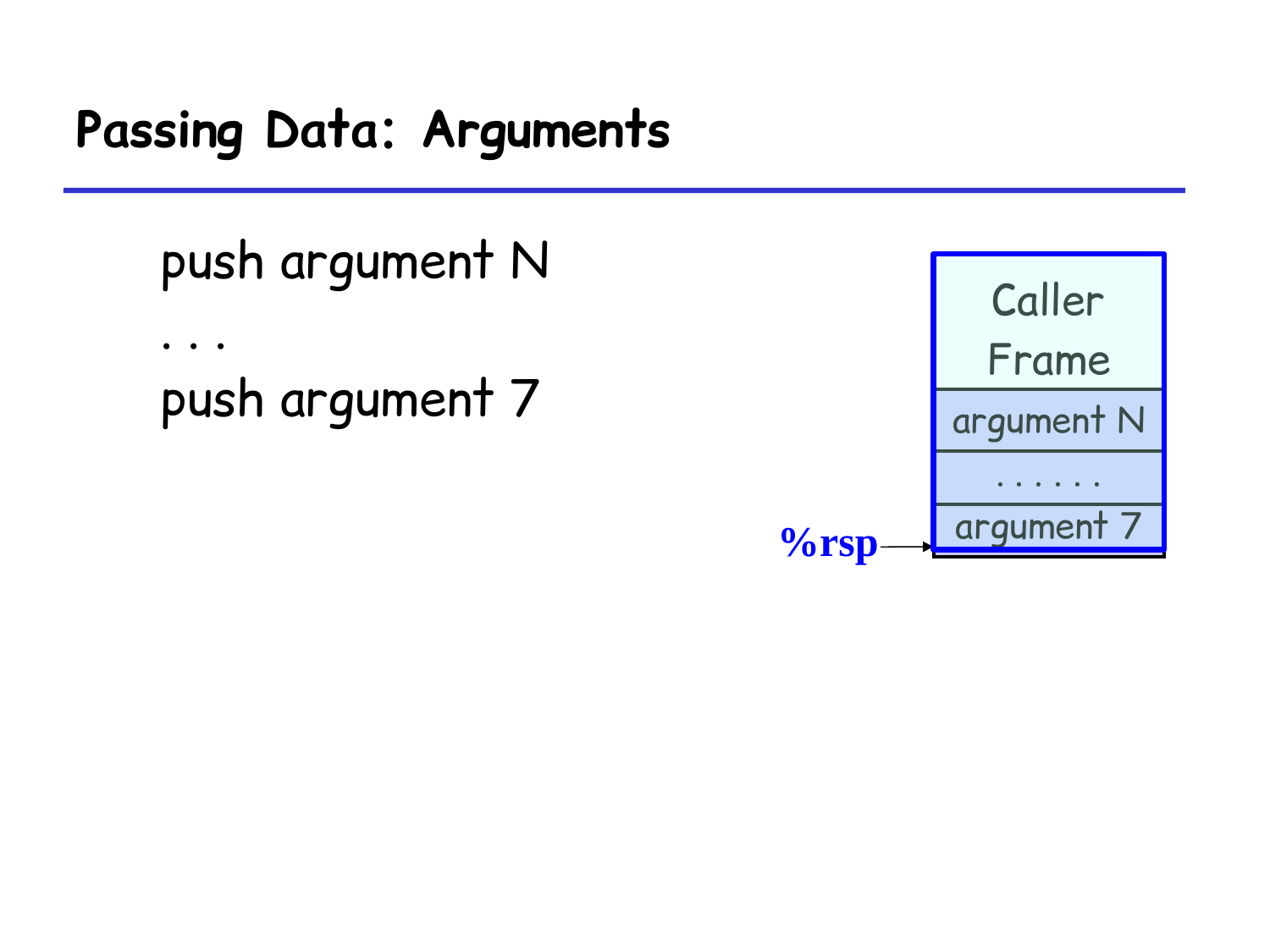

# Passing Data: Arguments
push argument N
. . .
push argument 7
| Caller Frame |
| --- |

| argument N |
| --- |
| . . . . . . |
| --- |
| argument 7 |
| --- |
%rsp

40